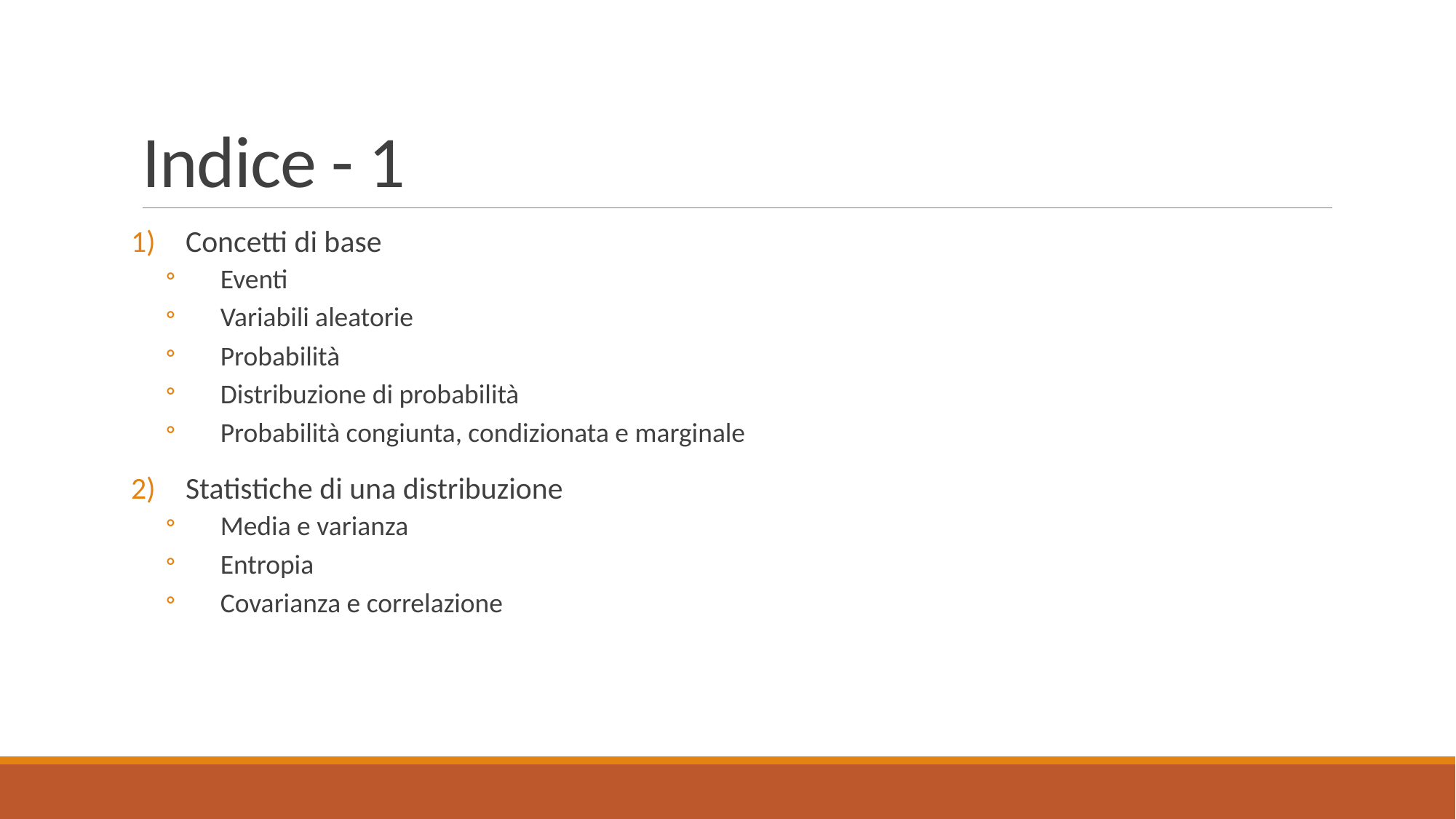

# Indice - 1
Concetti di base
Eventi
Variabili aleatorie
Probabilità
Distribuzione di probabilità
Probabilità congiunta, condizionata e marginale
Statistiche di una distribuzione
Media e varianza
Entropia
Covarianza e correlazione